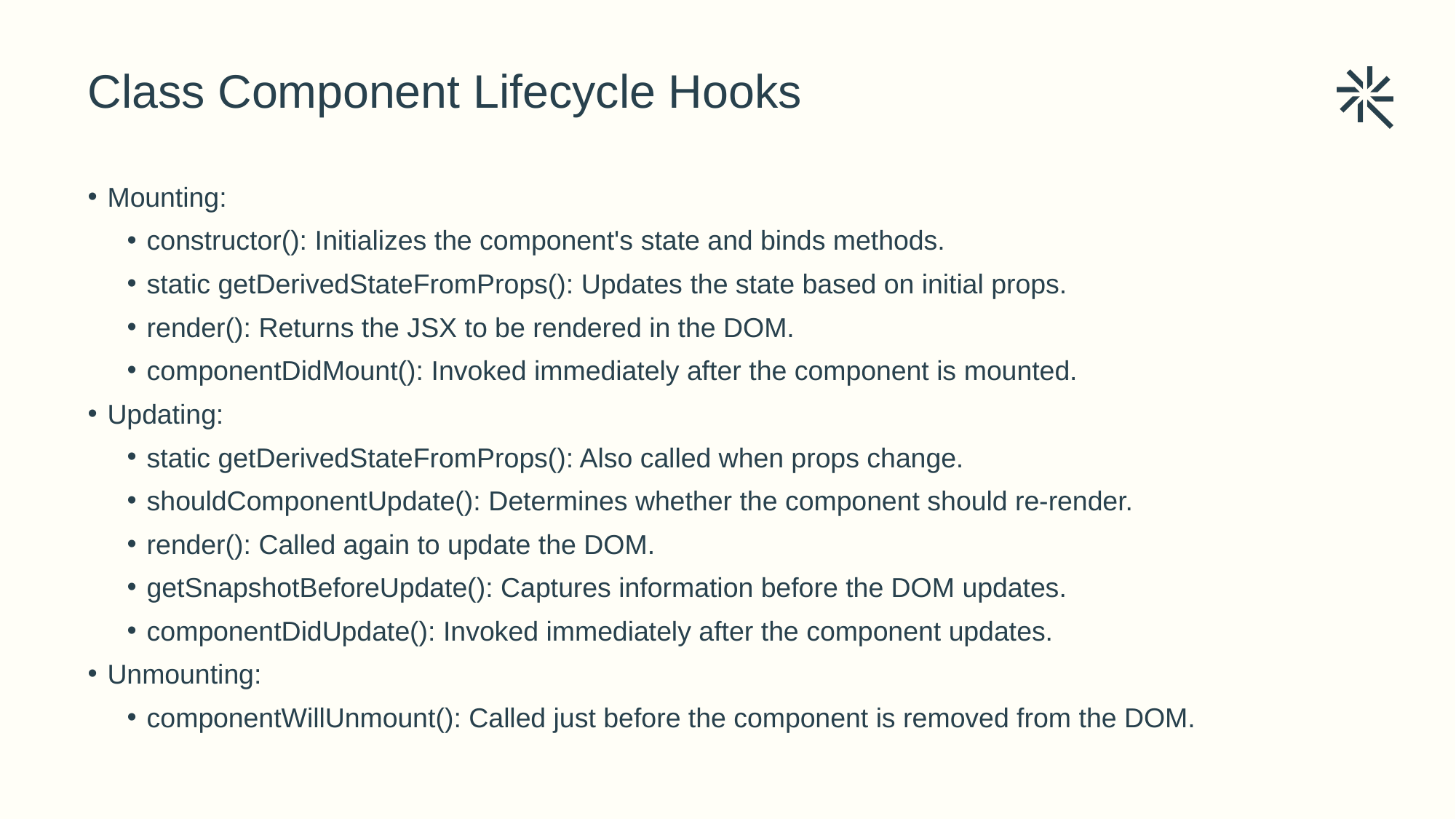

# Class Component Lifecycle Hooks
Mounting:
constructor(): Initializes the component's state and binds methods.
static getDerivedStateFromProps(): Updates the state based on initial props.
render(): Returns the JSX to be rendered in the DOM.
componentDidMount(): Invoked immediately after the component is mounted.
Updating:
static getDerivedStateFromProps(): Also called when props change.
shouldComponentUpdate(): Determines whether the component should re-render.
render(): Called again to update the DOM.
getSnapshotBeforeUpdate(): Captures information before the DOM updates.
componentDidUpdate(): Invoked immediately after the component updates.
Unmounting:
componentWillUnmount(): Called just before the component is removed from the DOM.